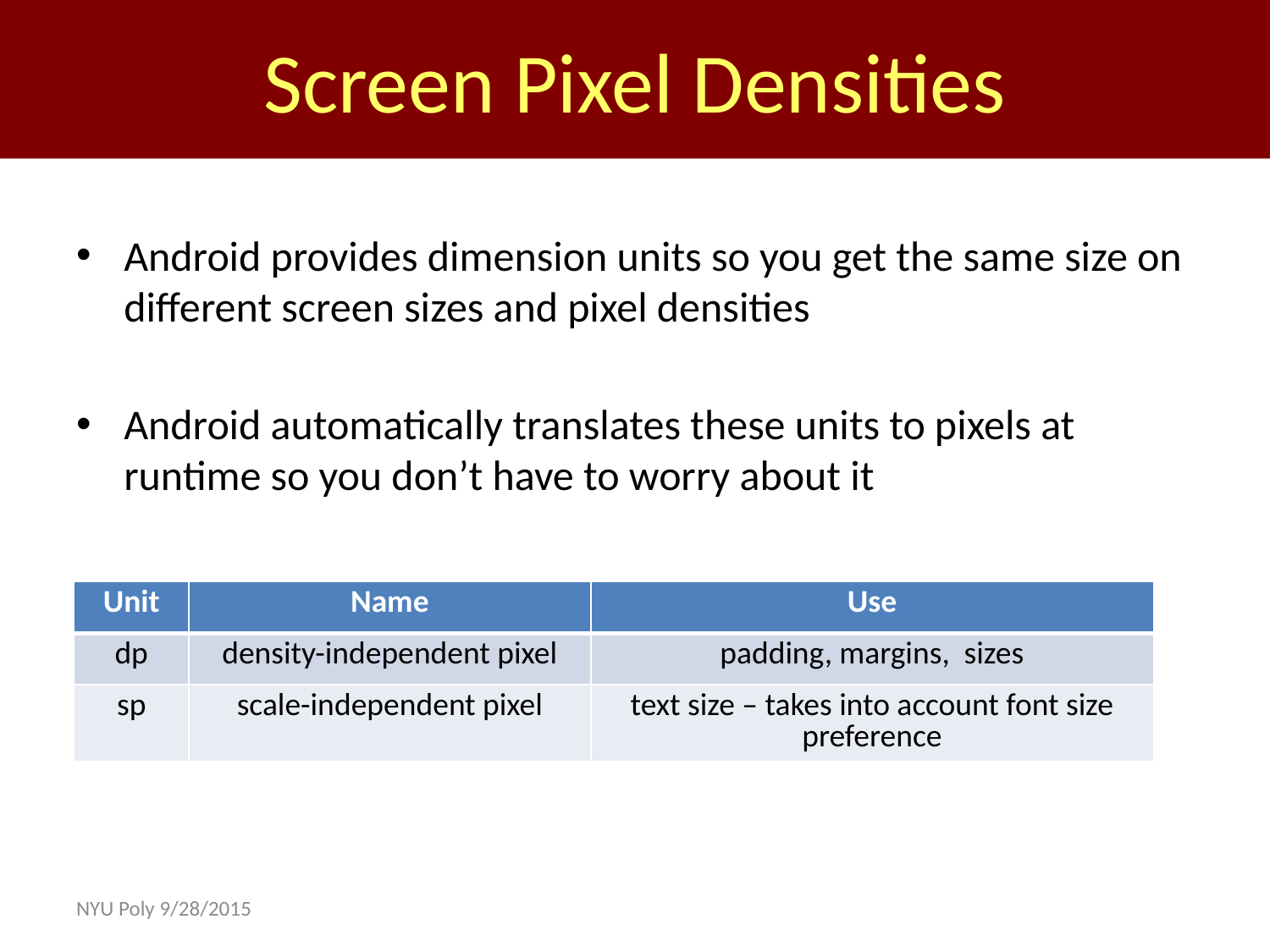

Screen Pixel Densities
Android provides dimension units so you get the same size on different screen sizes and pixel densities

Android automatically translates these units to pixels at runtime so you don’t have to worry about it
| Unit | Name | Use |
| --- | --- | --- |
| dp | density-independent pixel | padding, margins, sizes |
| sp | scale-independent pixel | text size – takes into account font size preference |
NYU Poly 9/28/2015